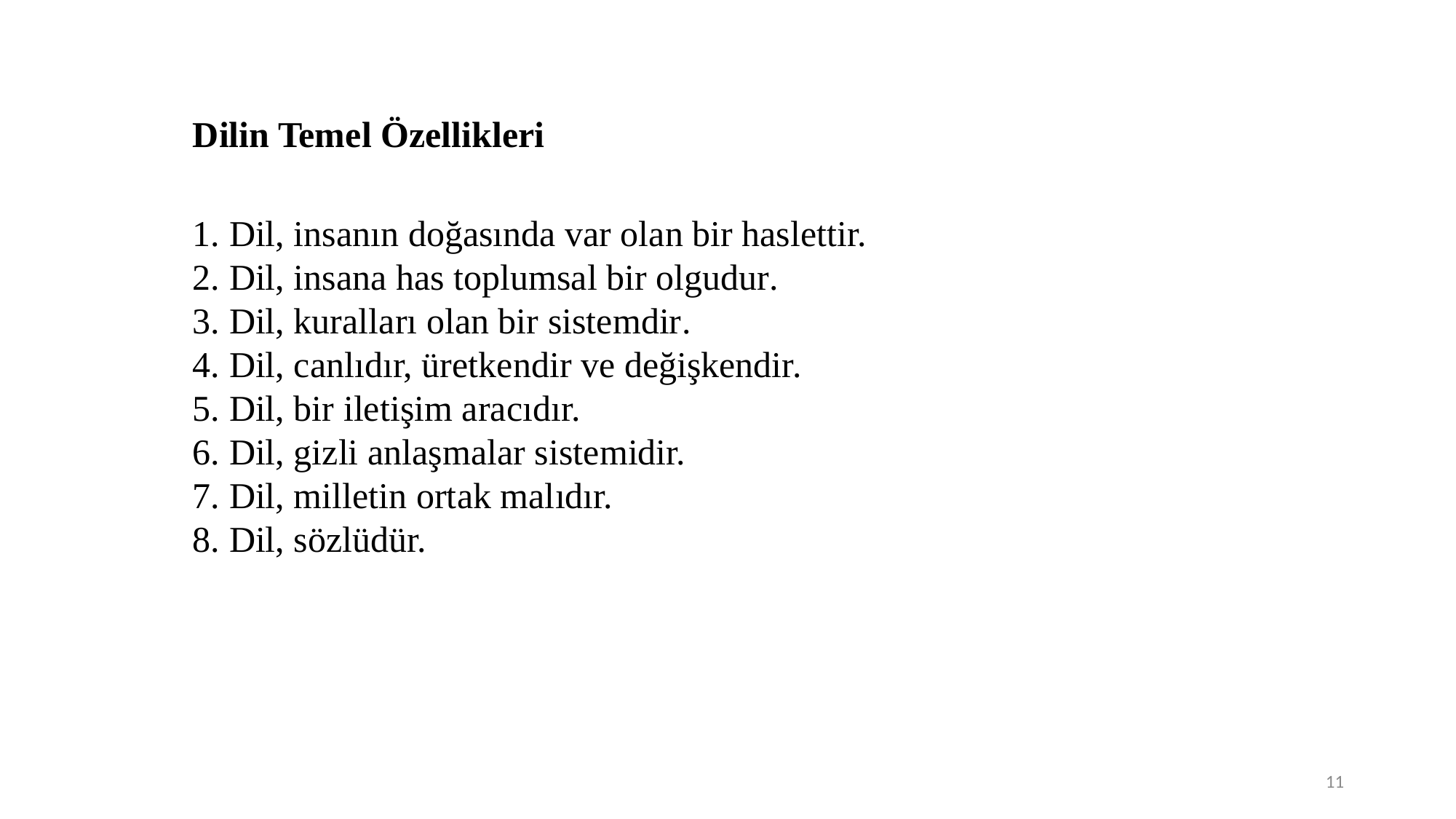

Dilin Temel Özellikleri

1. Dil, insanın doğasında var olan bir haslettir.
2. Dil, insana has toplumsal bir olgudur.
3. Dil, kuralları olan bir sistemdir.
4. Dil, canlıdır, üretkendir ve değişkendir.
5. Dil, bir iletişim aracıdır.
6. Dil, gizli anlaşmalar sistemidir.
7. Dil, milletin ortak malıdır.
8. Dil, sözlüdür.

11